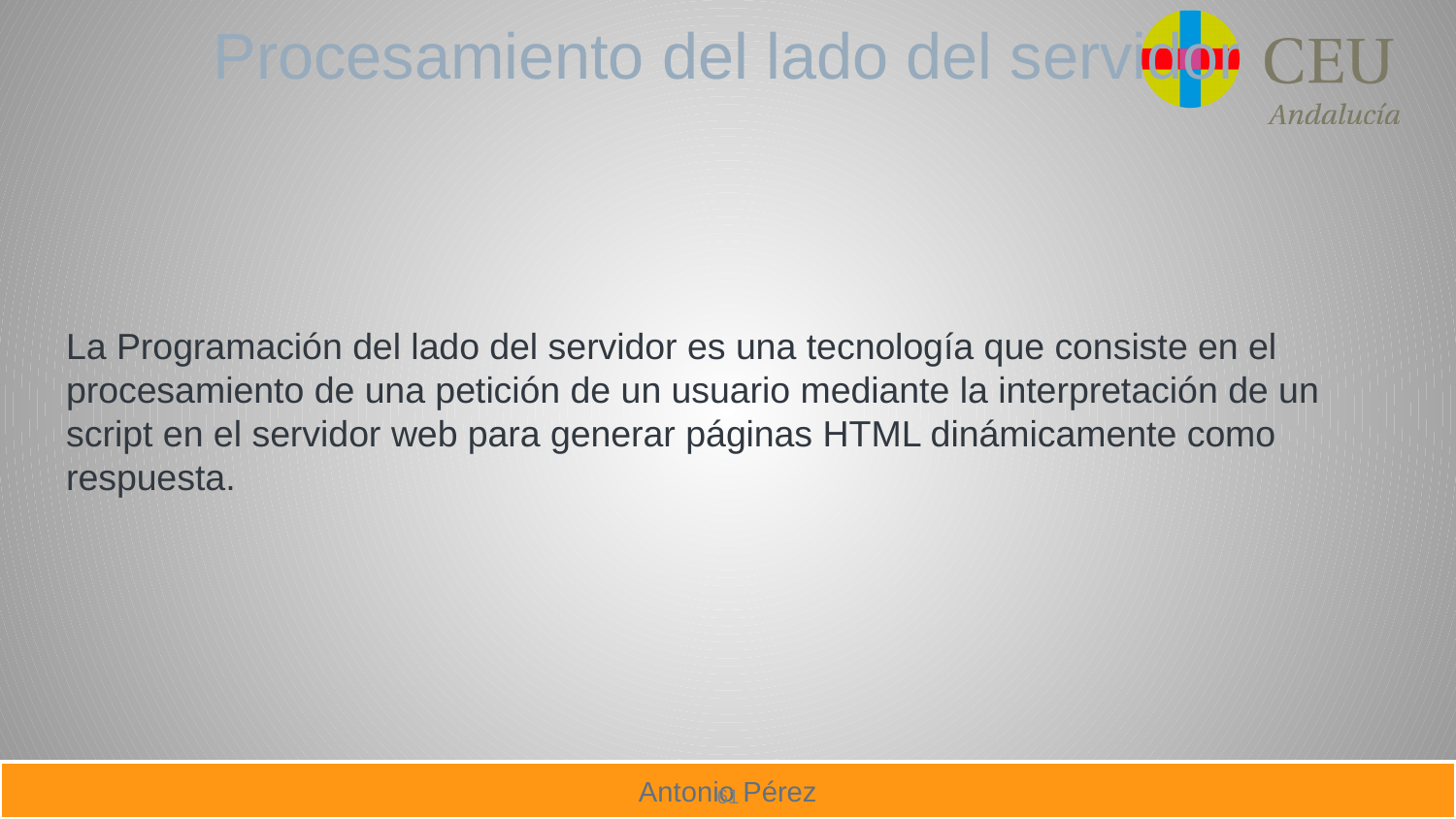

# Procesamiento del lado del servidor
La Programación del lado del servidor es una tecnología que consiste en el procesamiento de una petición de un usuario mediante la interpretación de un script en el servidor web para generar páginas HTML dinámicamente como respuesta.
61